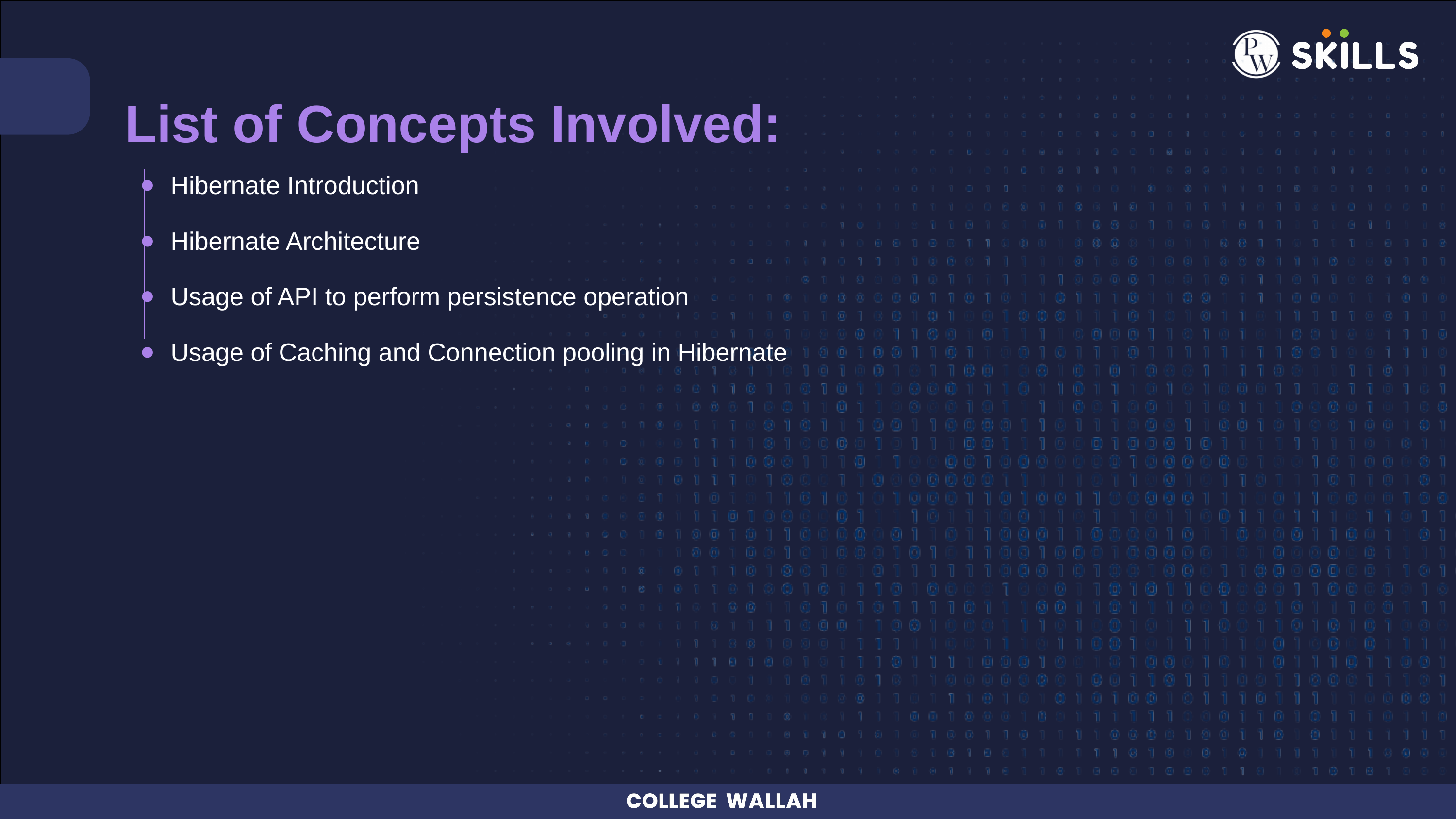

List of Concepts Involved:
Hibernate Introduction
Hibernate Architecture
Usage of API to perform persistence operation
Usage of Caching and Connection pooling in Hibernate